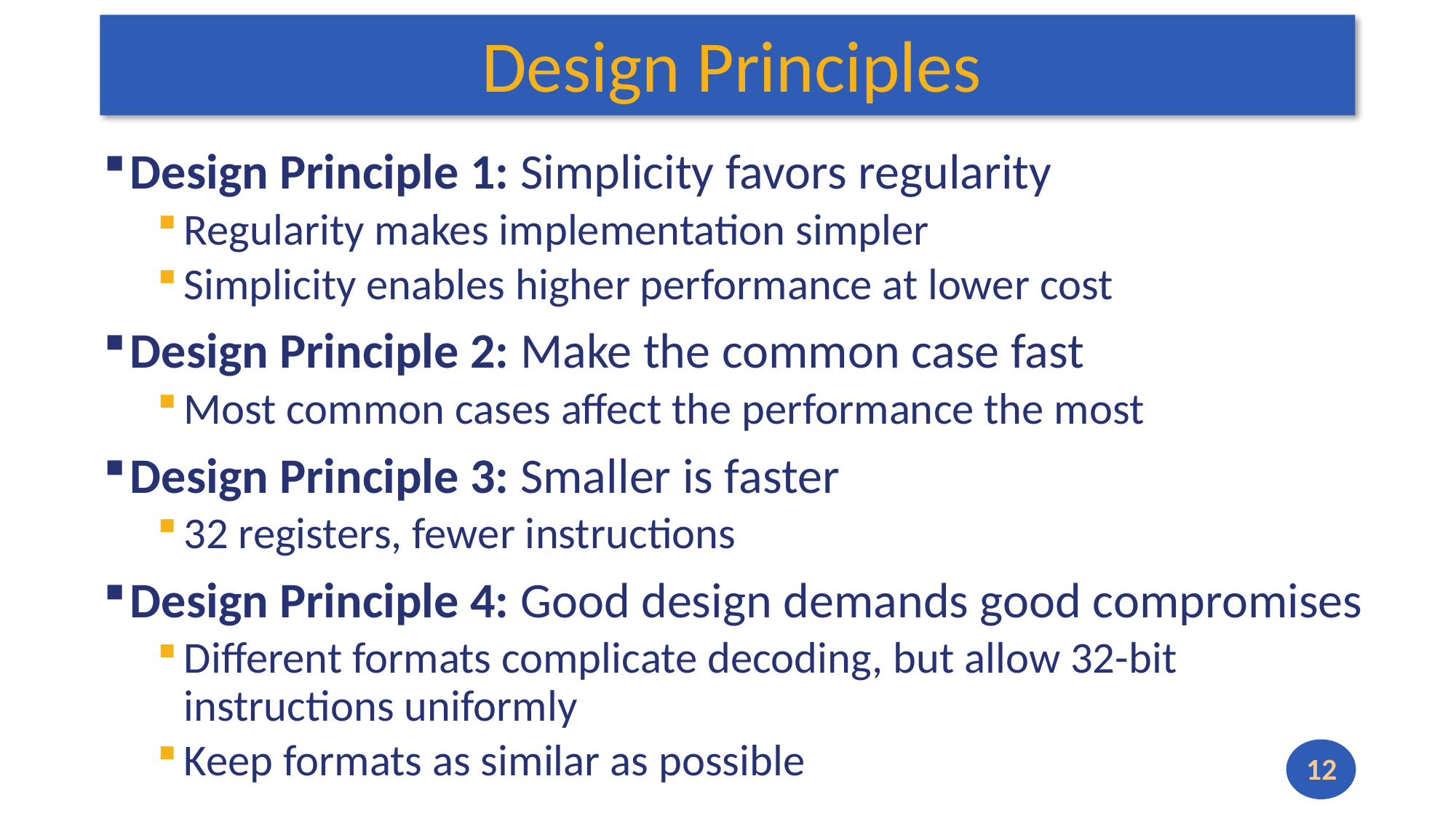

# Design Principles
Design Principle 1: Simplicity favors regularity
Regularity makes implementation simpler
Simplicity enables higher performance at lower cost
Design Principle 2: Make the common case fast
Most common cases affect the performance the most
Design Principle 3: Smaller is faster
32 registers, fewer instructions
Design Principle 4: Good design demands good compromises
Different formats complicate decoding, but allow 32-bit instructions uniformly
Keep formats as similar as possible

12